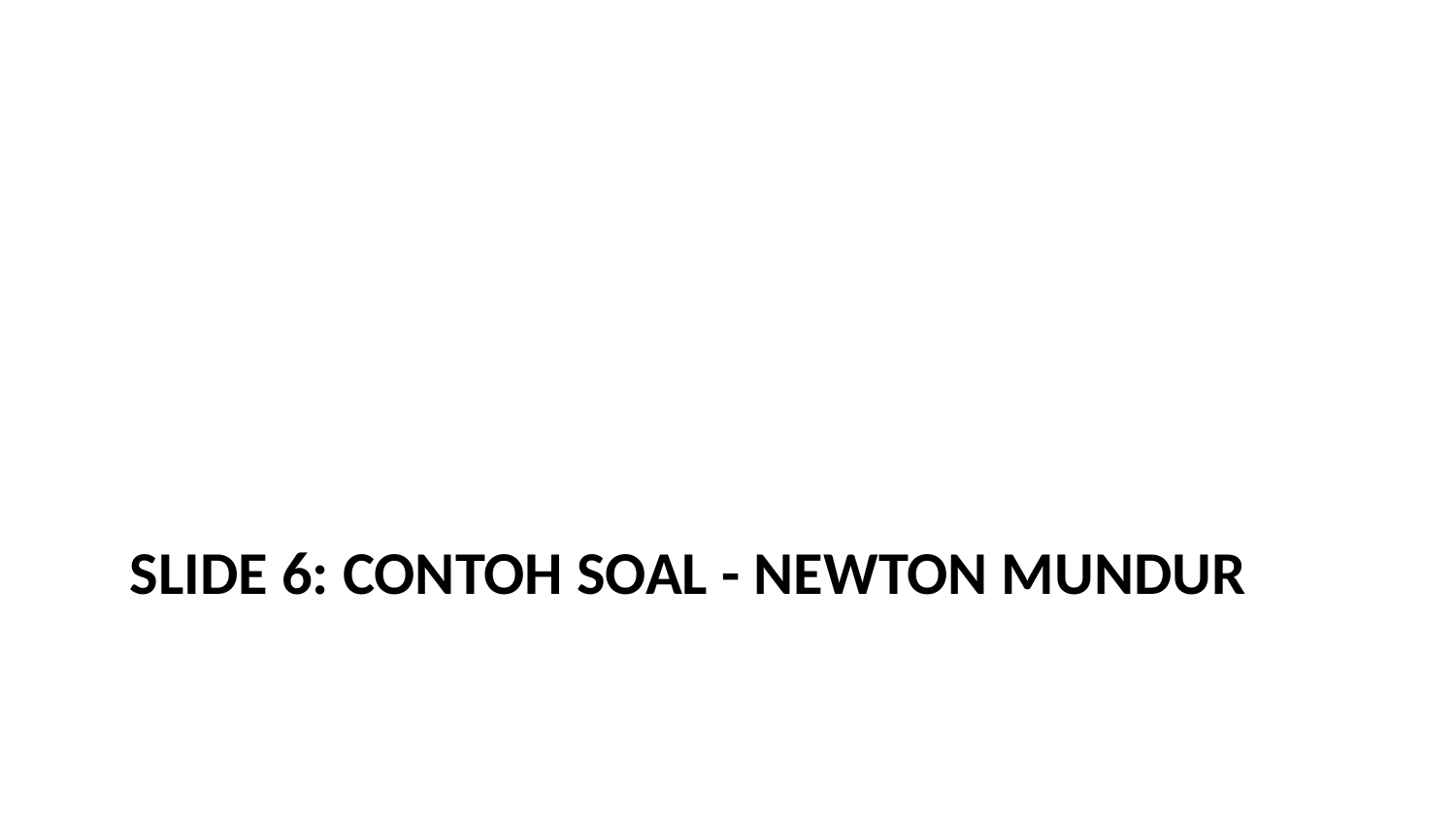

# Slide 6: Contoh Soal - Newton Mundur